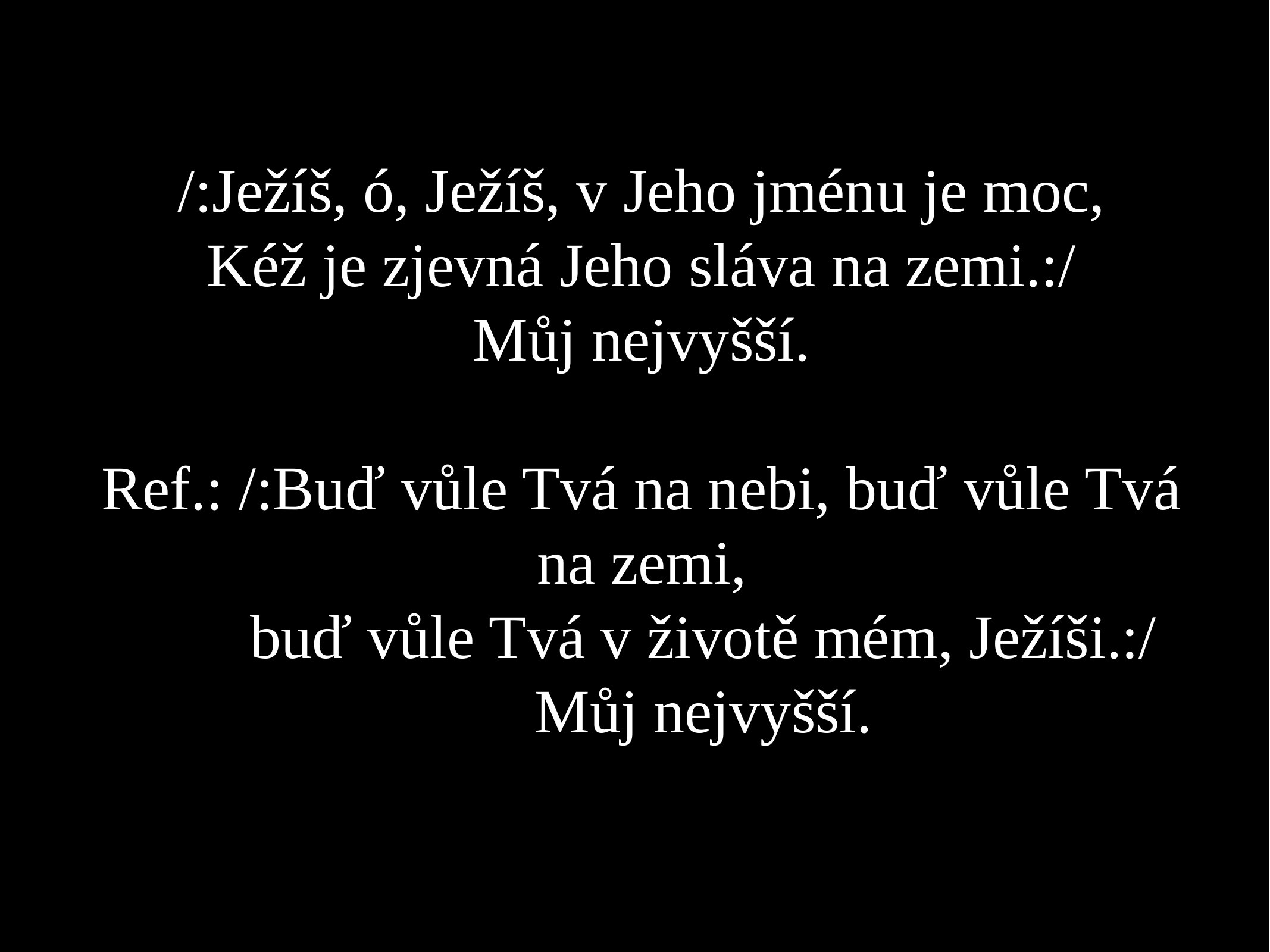

/:Ježíš, ó, Ježíš, v Jeho jménu je moc,
Kéž je zjevná Jeho sláva na zemi.:/
Můj nejvyšší.

Ref.: /:Buď vůle Tvá na nebi, buď vůle Tvá na zemi,
        buď vůle Tvá v životě mém, Ježíši.:/
        Můj nejvyšší.